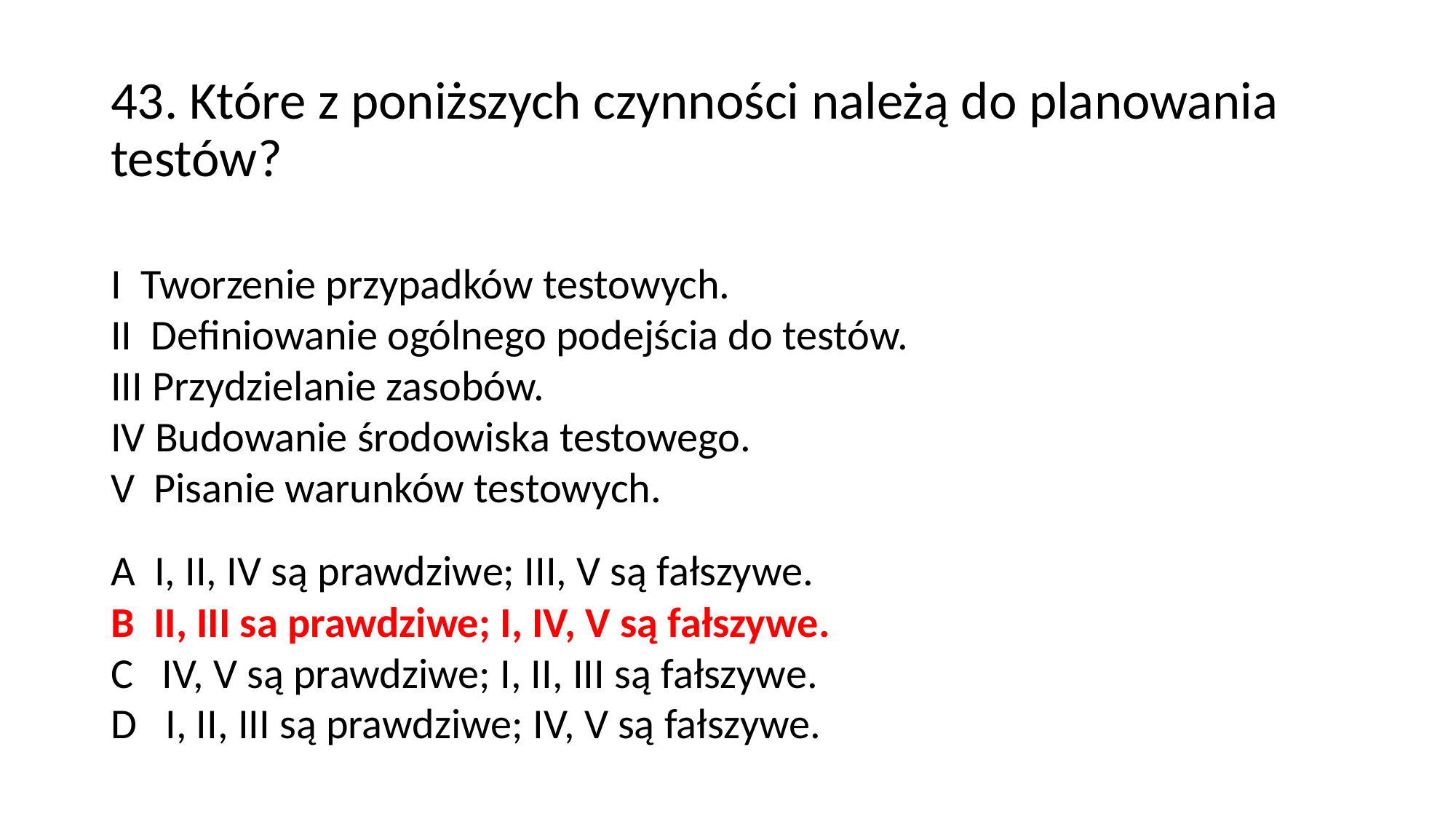

43. Które z poniższych czynności należą do planowania testów?

I  Tworzenie przypadków testowych.
II  Definiowanie ogólnego podejścia do testów.
III Przydzielanie zasobów.
IV Budowanie środowiska testowego.
V  Pisanie warunków testowych.

A  I, II, IV są prawdziwe; III, V są fałszywe.
B  II, III sa prawdziwe; I, IV, V są fałszywe.
C   IV, V są prawdziwe; I, II, III są fałszywe.
D   I, II, III są prawdziwe; IV, V są fałszywe.